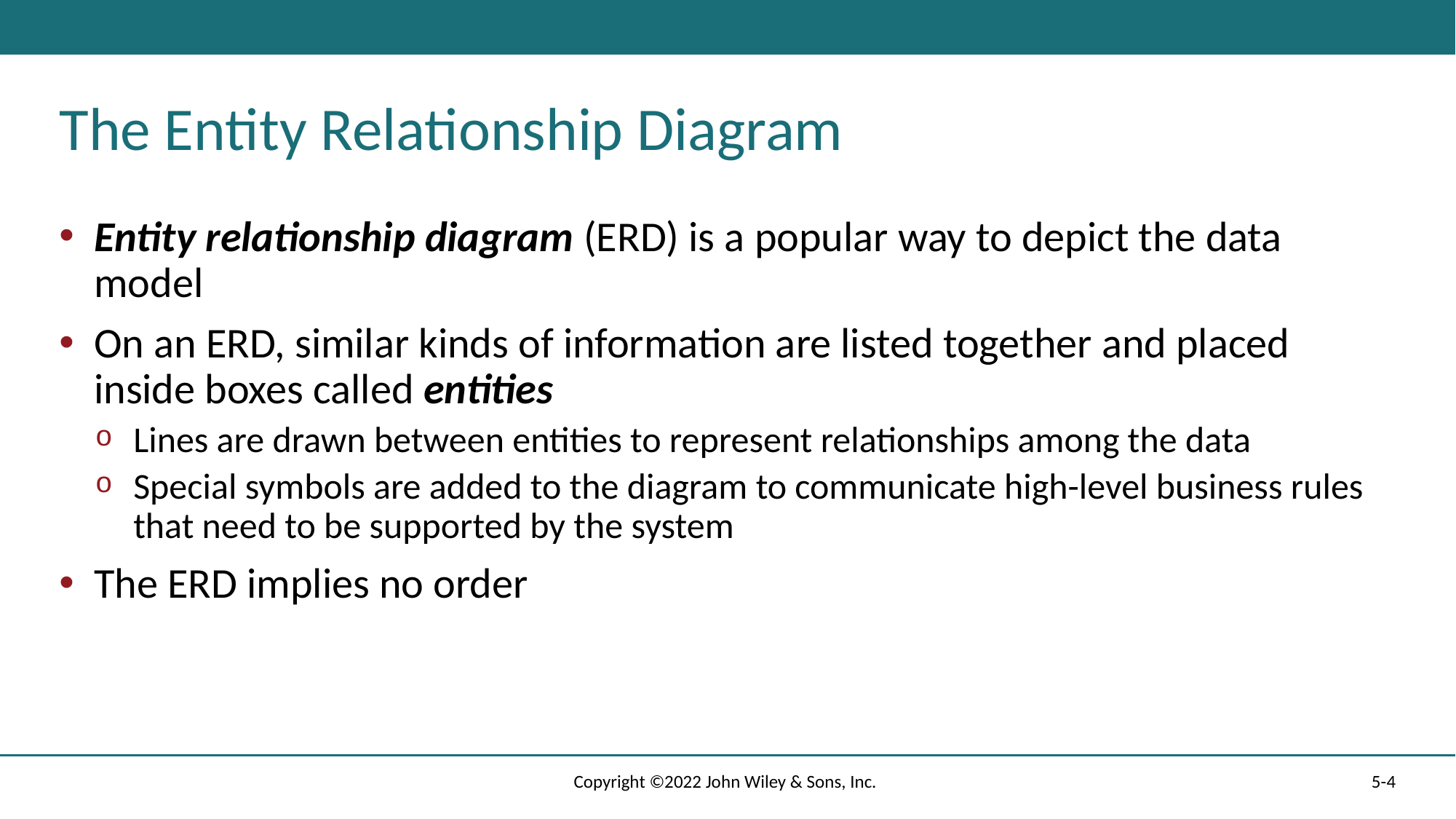

# The Entity Relationship Diagram
Entity relationship diagram (ERD) is a popular way to depict the data model
On an ERD, similar kinds of information are listed together and placed inside boxes called entities
Lines are drawn between entities to represent relationships among the data
Special symbols are added to the diagram to communicate high-level business rules that need to be supported by the system
The ERD implies no order

Copyright ©2022 John Wiley & Sons, Inc.
5-4